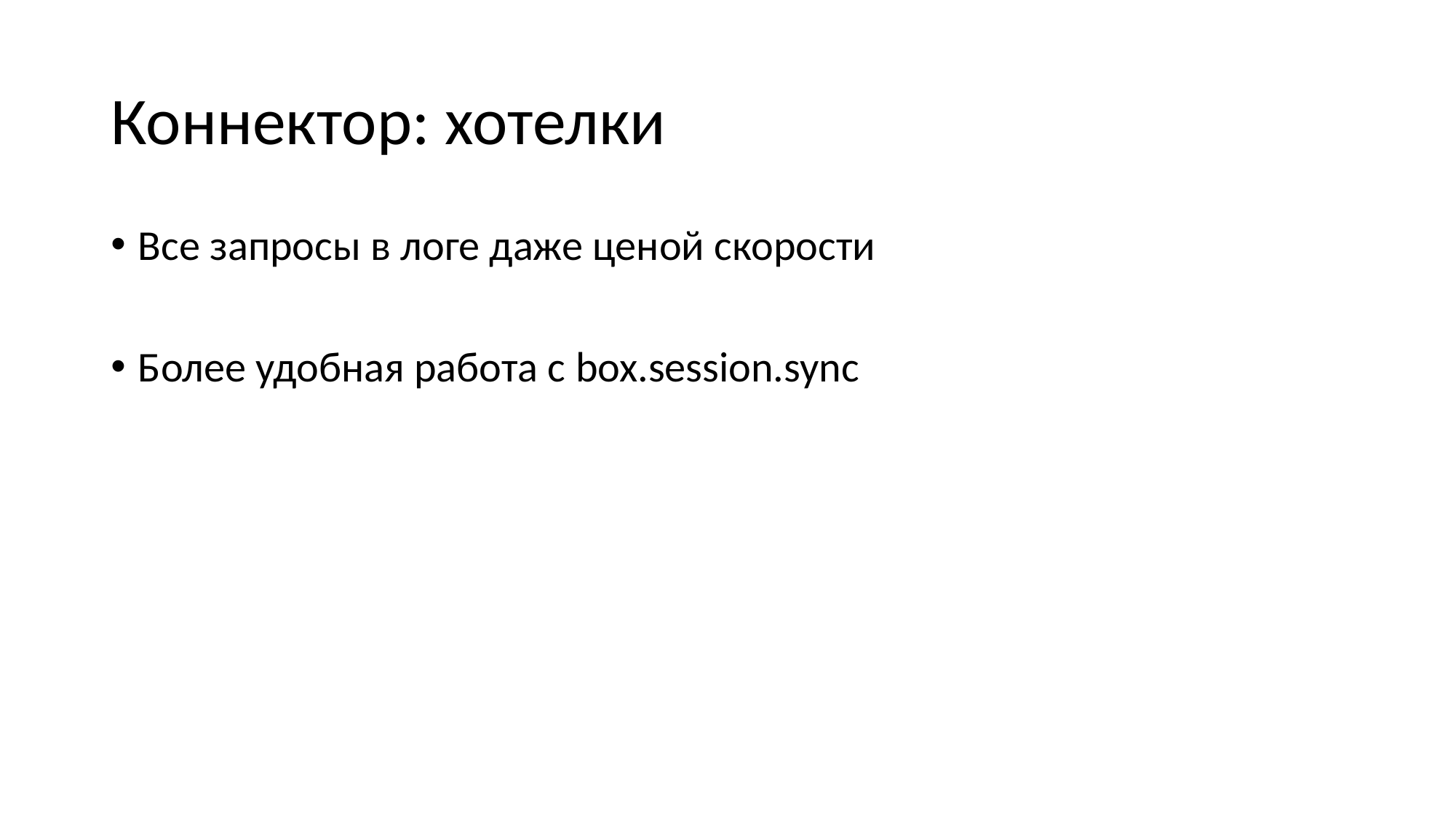

# Коннектор: хотелки
Все запросы в логе даже ценой скорости

Более удобная работа с box.session.sync